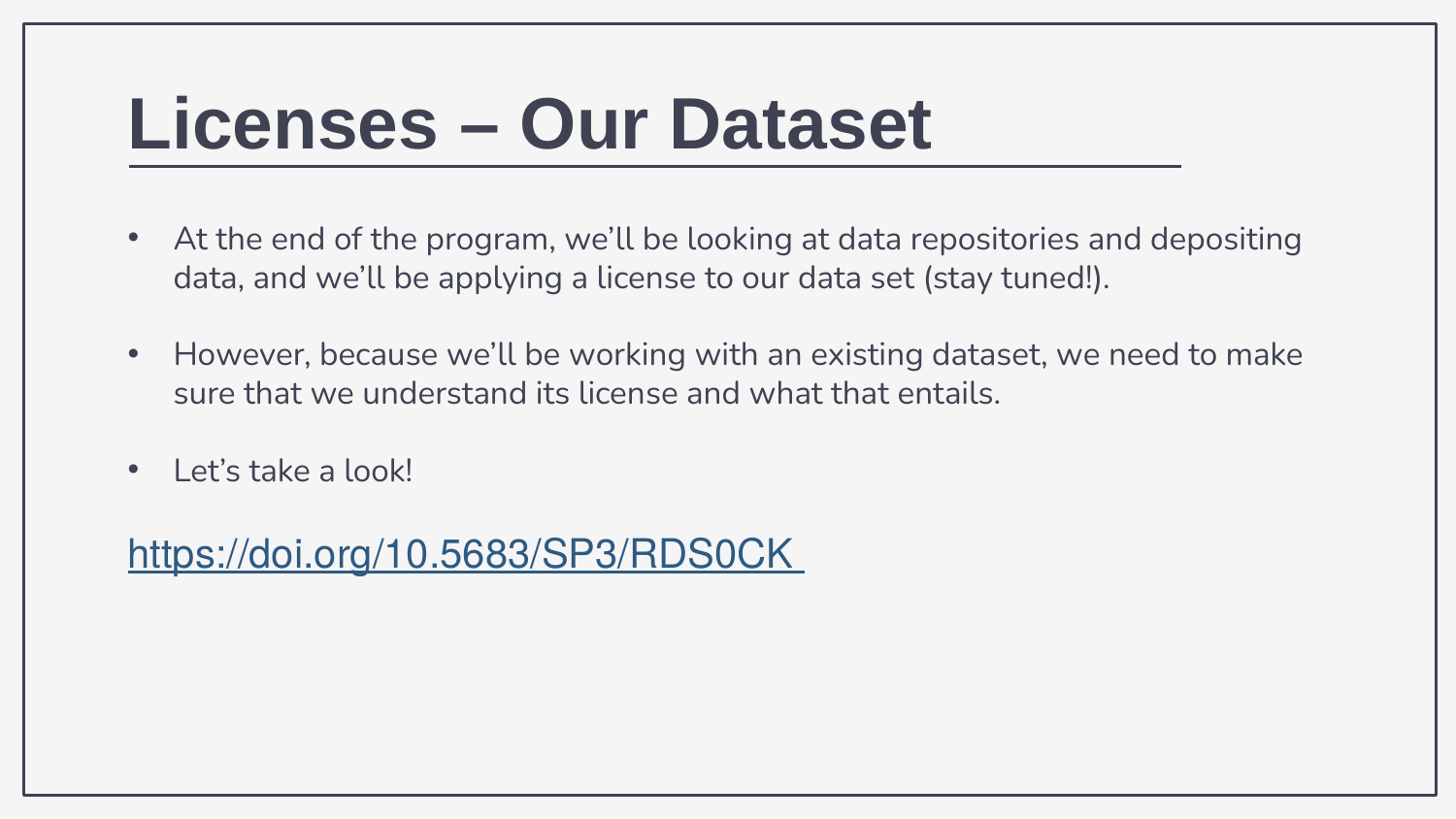

Licenses – Our Dataset
At the end of the program, we’ll be looking at data repositories and depositing data, and we’ll be applying a license to our data set (stay tuned!).

However, because we’ll be working with an existing dataset, we need to make sure that we understand its license and what that entails.

Let’s take a look!

https://doi.org/10.5683/SP3/RDS0CK